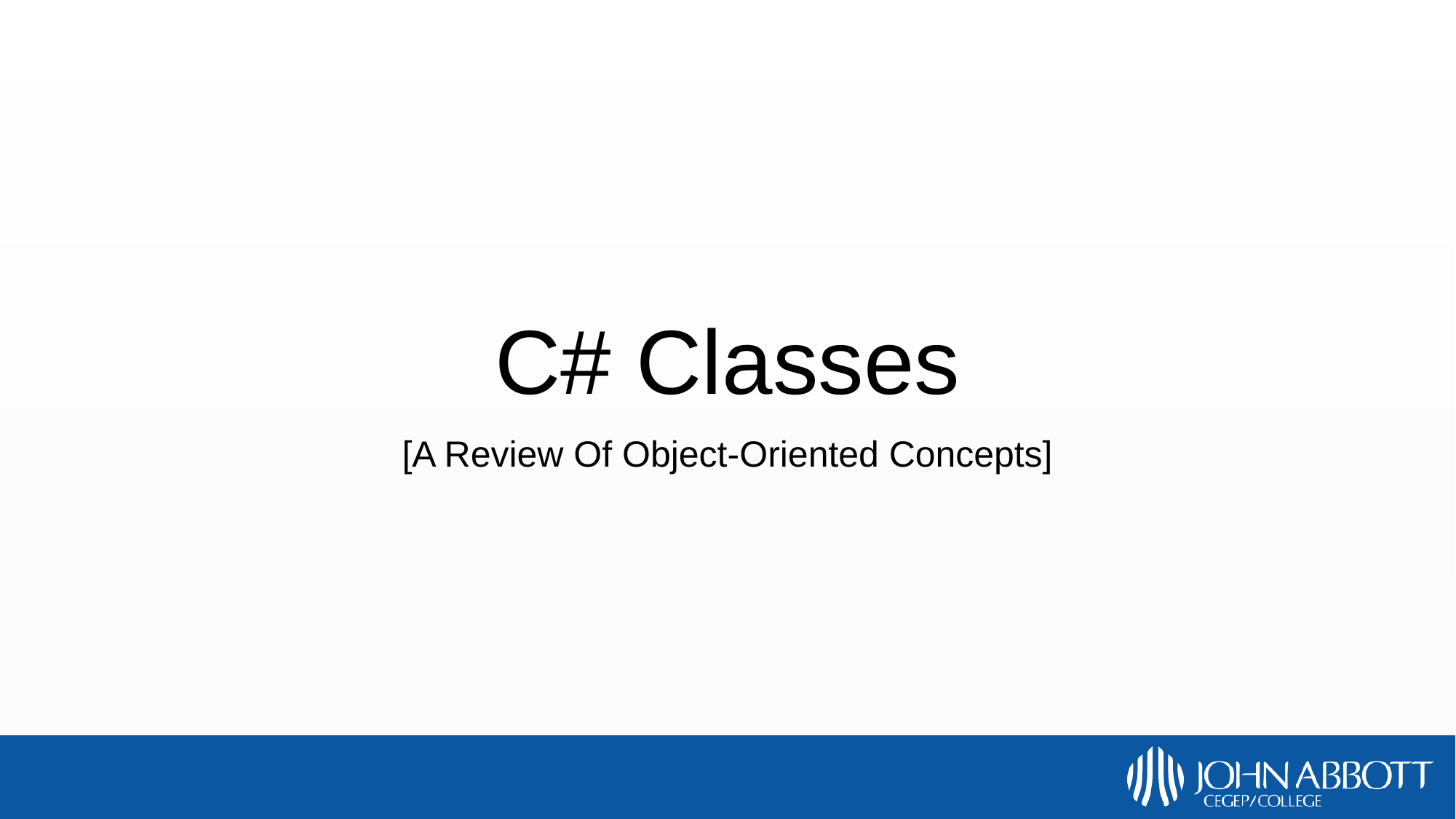

# C# Classes
[A Review Of Object-Oriented Concepts]